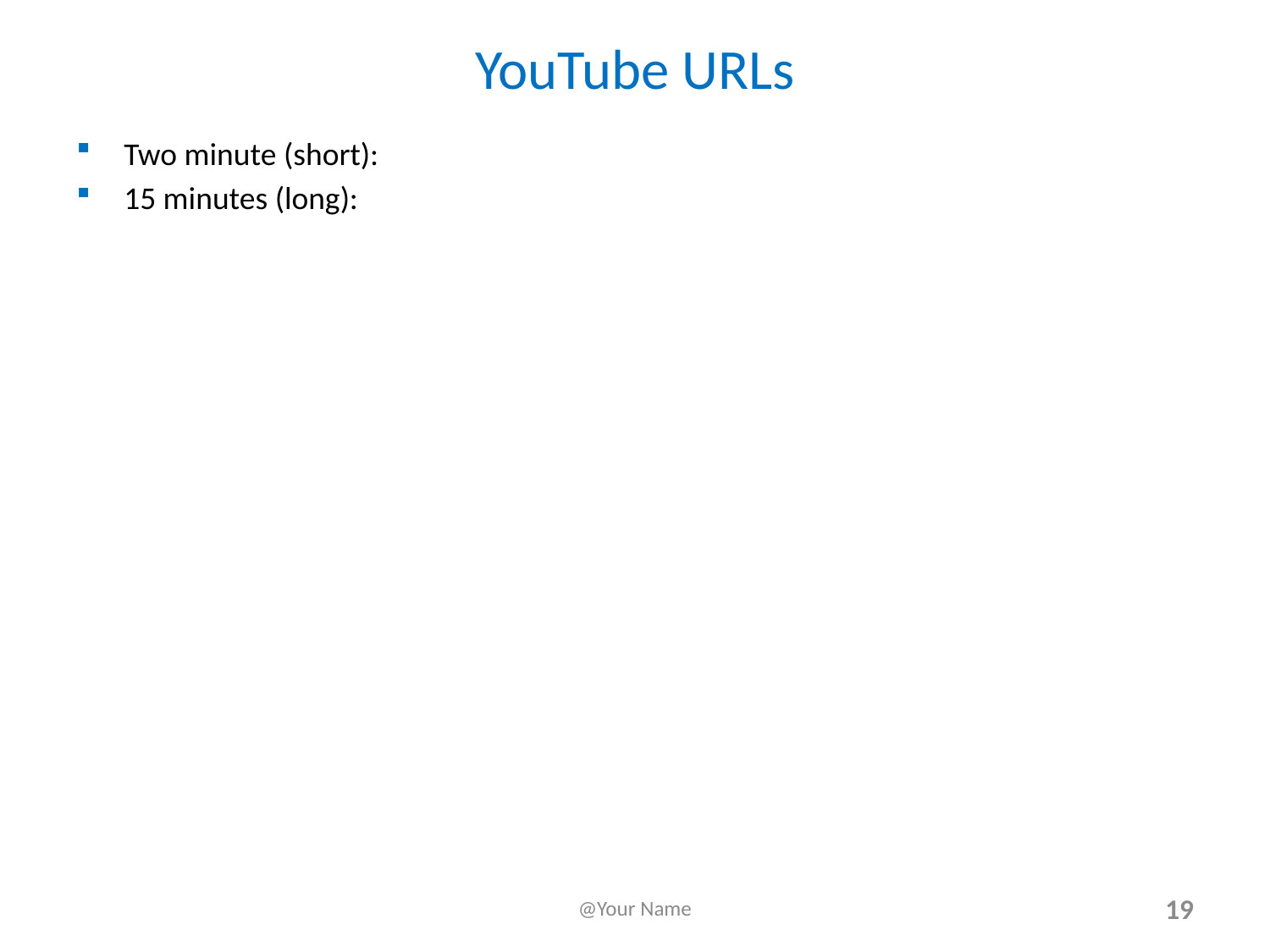

# YouTube URLs
Two minute (short):
15 minutes (long):
@Your Name
19